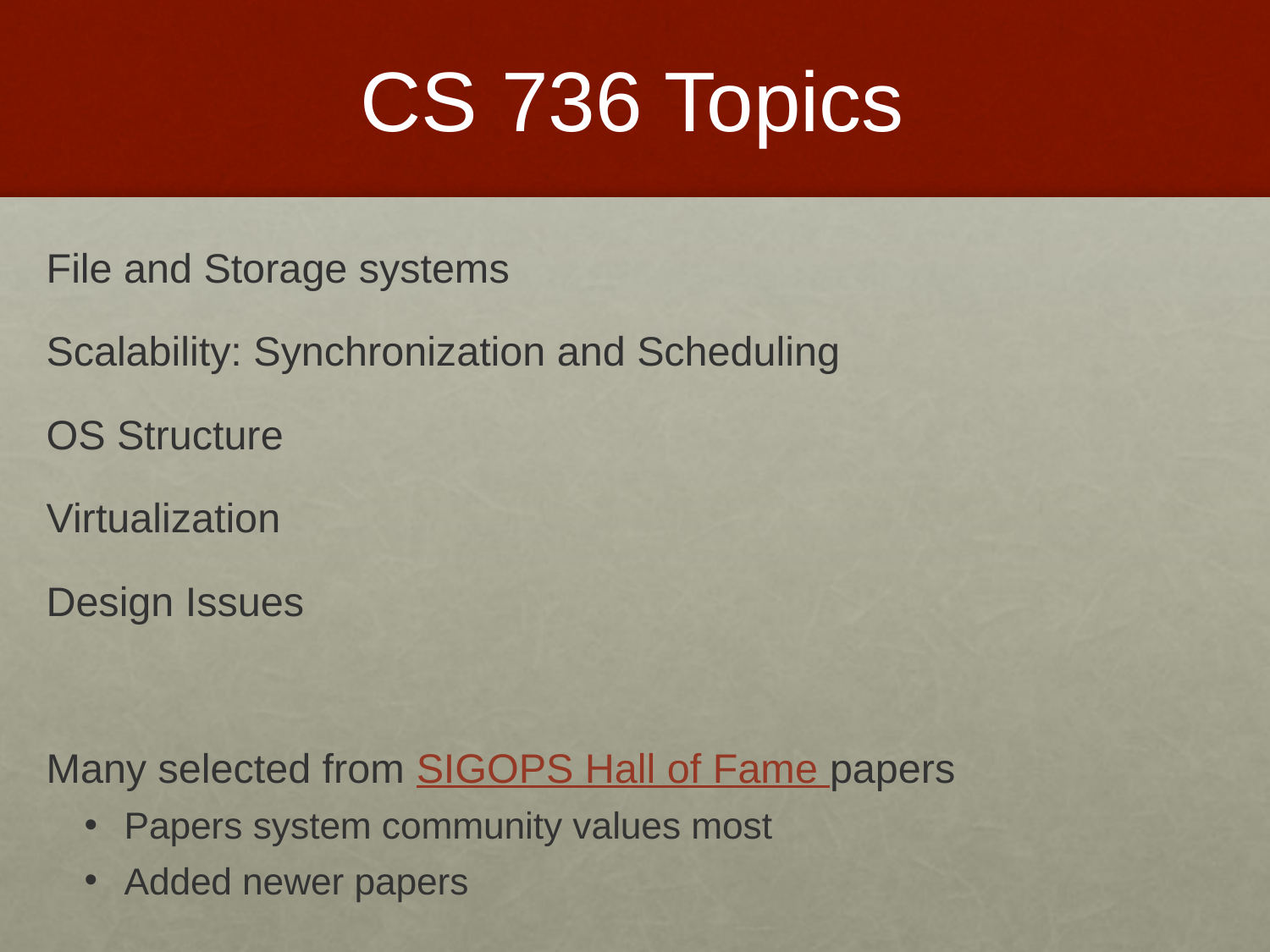

# CS 736 Topics
File and Storage systems
Scalability: Synchronization and Scheduling
OS Structure
Virtualization
Design Issues

Many selected from SIGOPS Hall of Fame papers
Papers system community values most
Added newer papers